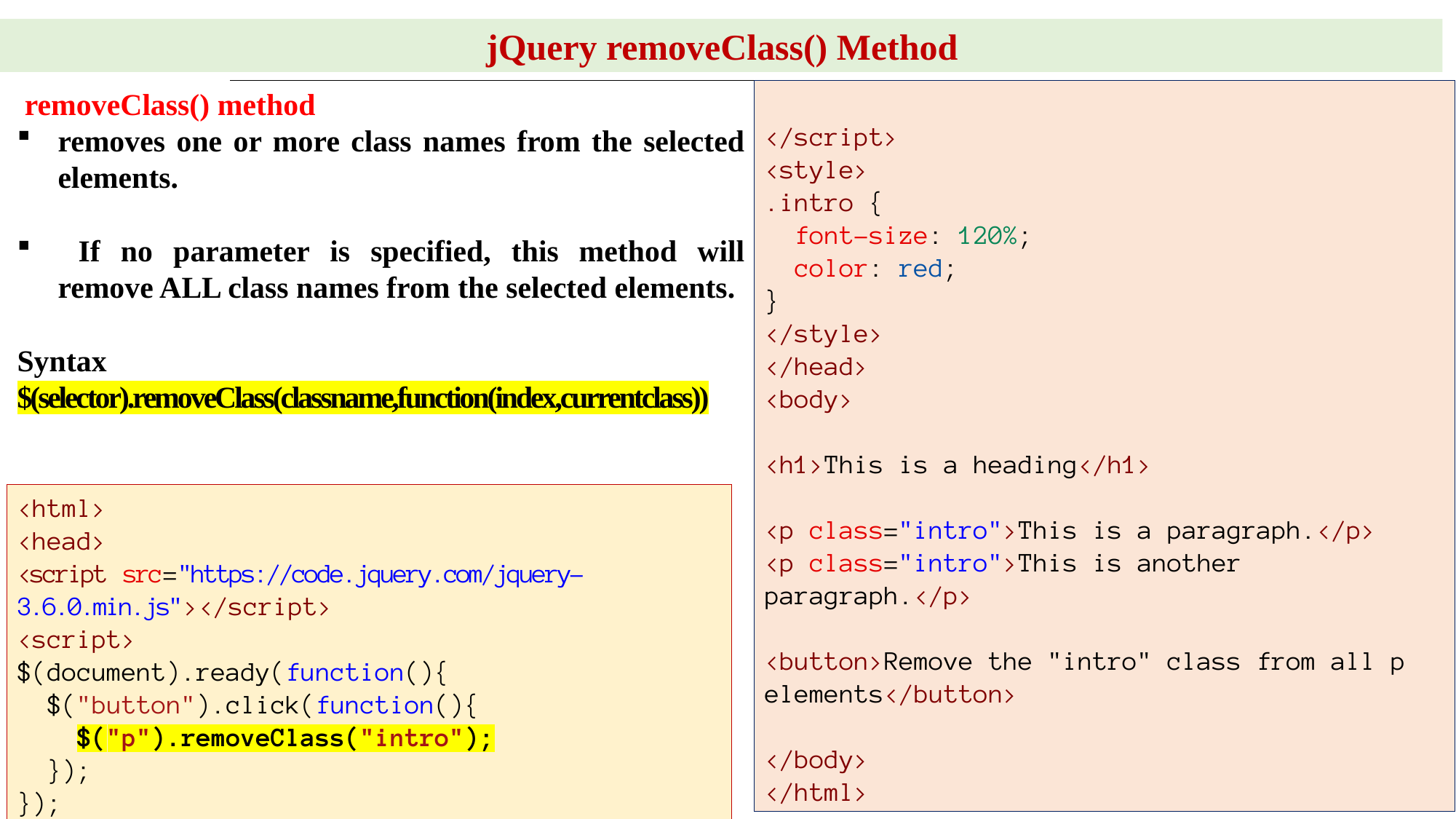

jQuery removeClass() Method

 removeClass() method
removes one or more class names from the selected elements.

 If no parameter is specified, this method will remove ALL class names from the selected elements.

Syntax
$(selector).removeClass(classname,function(index,currentclass))

</script>
<style>
.intro {
  font-size: 120%;
  color: red;
}
</style>
</head>
<body>
<h1>This is a heading</h1>
<p class="intro">This is a paragraph.</p>
<p class="intro">This is another paragraph.</p>
<button>Remove the "intro" class from all p elements</button>
</body>
</html>
<html>
<head>
<script src="https://code.jquery.com/jquery-3.6.0.min.js"></script>
<script>
$(document).ready(function(){
  $("button").click(function(){
    $("p").removeClass("intro");
  });
});